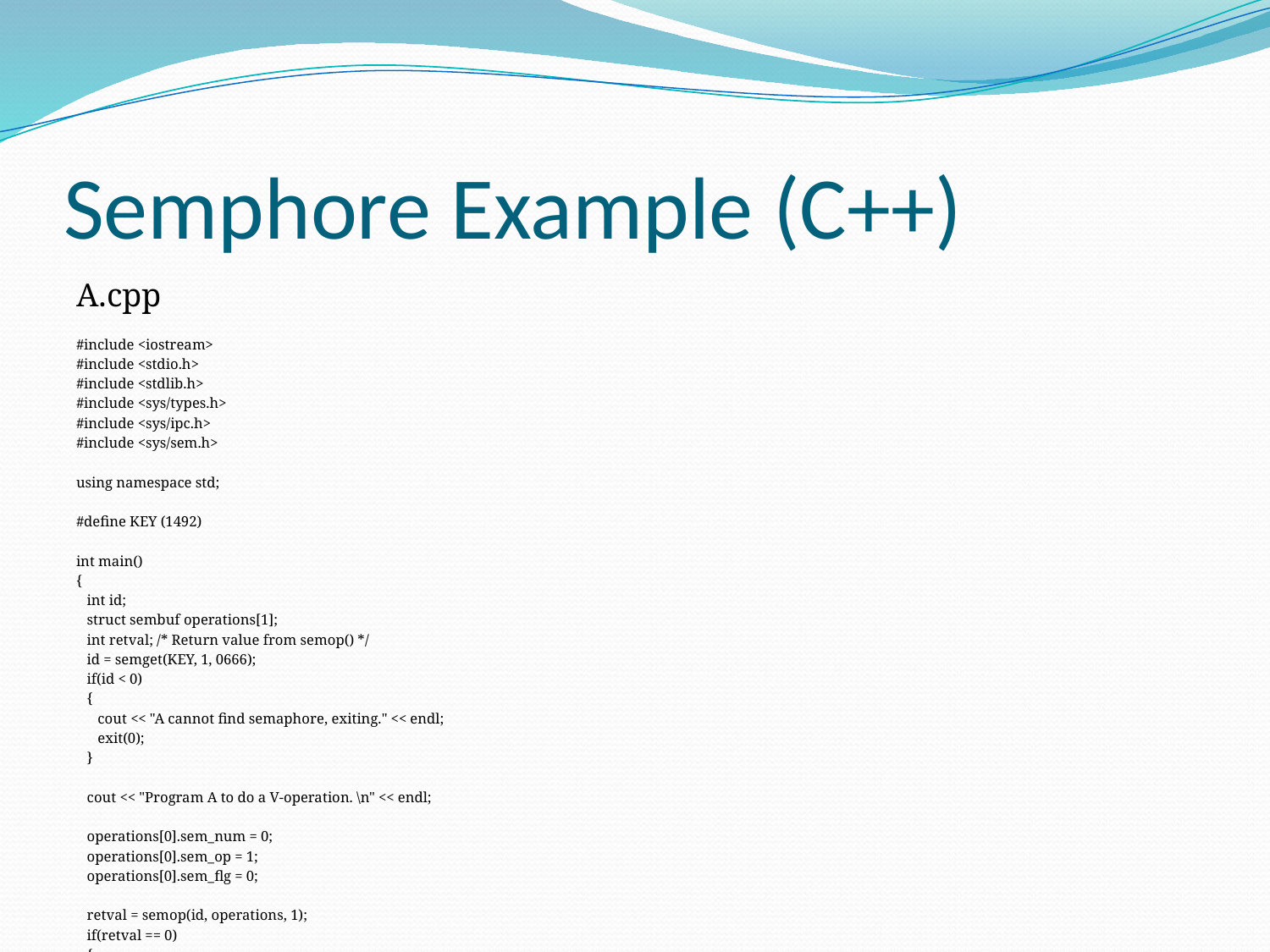

# Semphore Example (C++)
A.cpp

#include <iostream>
#include <stdio.h>
#include <stdlib.h>
#include <sys/types.h>
#include <sys/ipc.h>
#include <sys/sem.h>

using namespace std;

#define KEY (1492)

int main()
{
   int id;
   struct sembuf operations[1];
   int retval; /* Return value from semop() */
   id = semget(KEY, 1, 0666);
   if(id < 0)
   {
      cout << "A cannot find semaphore, exiting." << endl;
      exit(0);
   }

   cout << "Program A to do a V-operation. \n" << endl;

   operations[0].sem_num = 0;
   operations[0].sem_op = 1;
   operations[0].sem_flg = 0;

   retval = semop(id, operations, 1);
   if(retval == 0)
   {
       cout << "Successful V-operation by A \n" << endl;
   }
   else
   {
       cout << "V-operation did not succeed.\n" << endl;
   }
}